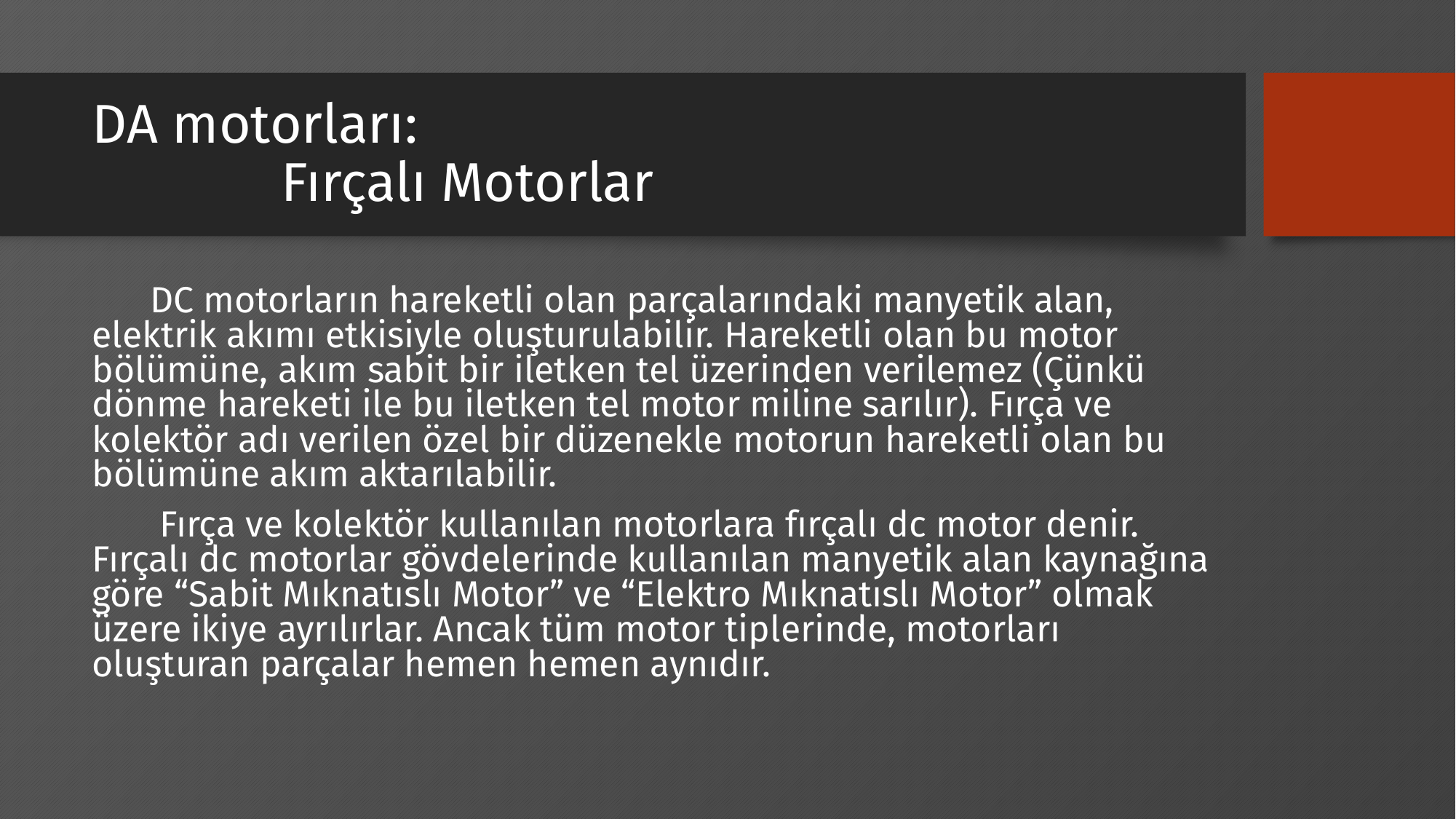

# DA motorları: Fırçalı Motorlar
      DC motorların hareketli olan parçalarındaki manyetik alan, elektrik akımı etkisiyle oluşturulabilir. Hareketli olan bu motor bölümüne, akım sabit bir iletken tel üzerinden verilemez (Çünkü dönme hareketi ile bu iletken tel motor miline sarılır). Fırça ve kolektör adı verilen özel bir düzenekle motorun hareketli olan bu bölümüne akım aktarılabilir.
       Fırça ve kolektör kullanılan motorlara fırçalı dc motor denir. Fırçalı dc motorlar gövdelerinde kullanılan manyetik alan kaynağına göre “Sabit Mıknatıslı Motor” ve “Elektro Mıknatıslı Motor” olmak üzere ikiye ayrılırlar. Ancak tüm motor tiplerinde, motorları oluşturan parçalar hemen hemen aynıdır.